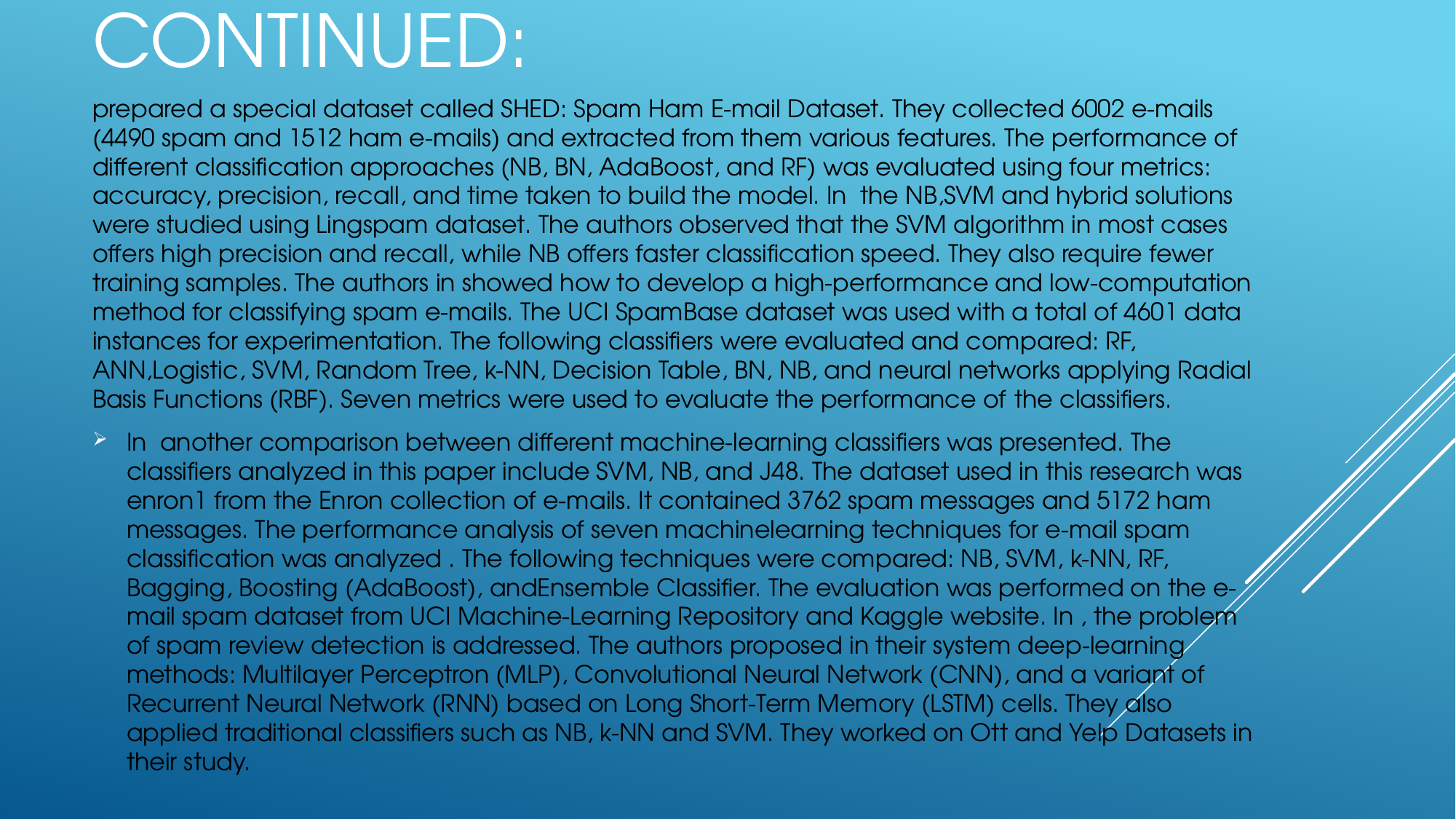

# Continued:
prepared a special dataset called SHED: Spam Ham E-mail Dataset. They collected 6002 e-mails (4490 spam and 1512 ham e-mails) and extracted from them various features. The performance of different classification approaches (NB, BN, AdaBoost, and RF) was evaluated using four metrics: accuracy, precision, recall, and time taken to build the model. In  the NB,SVM and hybrid solutions were studied using Lingspam dataset. The authors observed that the SVM algorithm in most cases offers high precision and recall, while NB offers faster classification speed. They also require fewer training samples. The authors in showed how to develop a high-performance and low-computation method for classifying spam e-mails. The UCI SpamBase dataset was used with a total of 4601 data instances for experimentation. The following classifiers were evaluated and compared: RF, ANN,Logistic, SVM, Random Tree, k-NN, Decision Table, BN, NB, and neural networks applying Radial Basis Functions (RBF). Seven metrics were used to evaluate the performance of the classifiers.
In  another comparison between different machine-learning classifiers was presented. The classifiers analyzed in this paper include SVM, NB, and J48. The dataset used in this research was enron1 from the Enron collection of e-mails. It contained 3762 spam messages and 5172 ham messages. The performance analysis of seven machinelearning techniques for e-mail spam classification was analyzed . The following techniques were compared: NB, SVM, k-NN, RF, Bagging, Boosting (AdaBoost), andEnsemble Classifier. The evaluation was performed on the e-mail spam dataset from UCI Machine-Learning Repository and Kaggle website. In , the problem of spam review detection is addressed. The authors proposed in their system deep-learning methods: Multilayer Perceptron (MLP), Convolutional Neural Network (CNN), and a variant of Recurrent Neural Network (RNN) based on Long Short-Term Memory (LSTM) cells. They also applied traditional classifiers such as NB, k-NN and SVM. They worked on Ott and Yelp Datasets in their study.